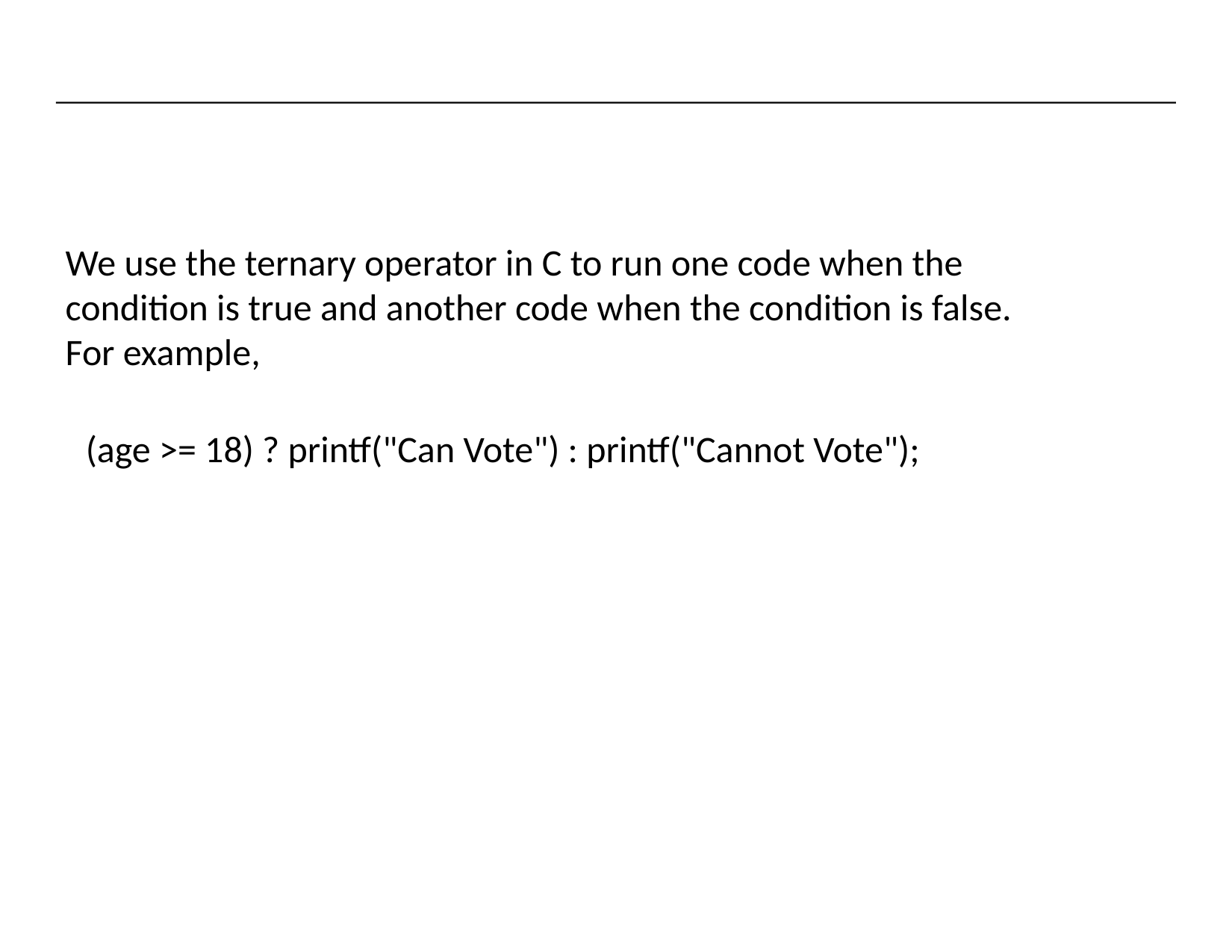

#
We use the ternary operator in C to run one code when the condition is true and another code when the condition is false.
For example,
(age >= 18) ? printf("Can Vote") : printf("Cannot Vote");